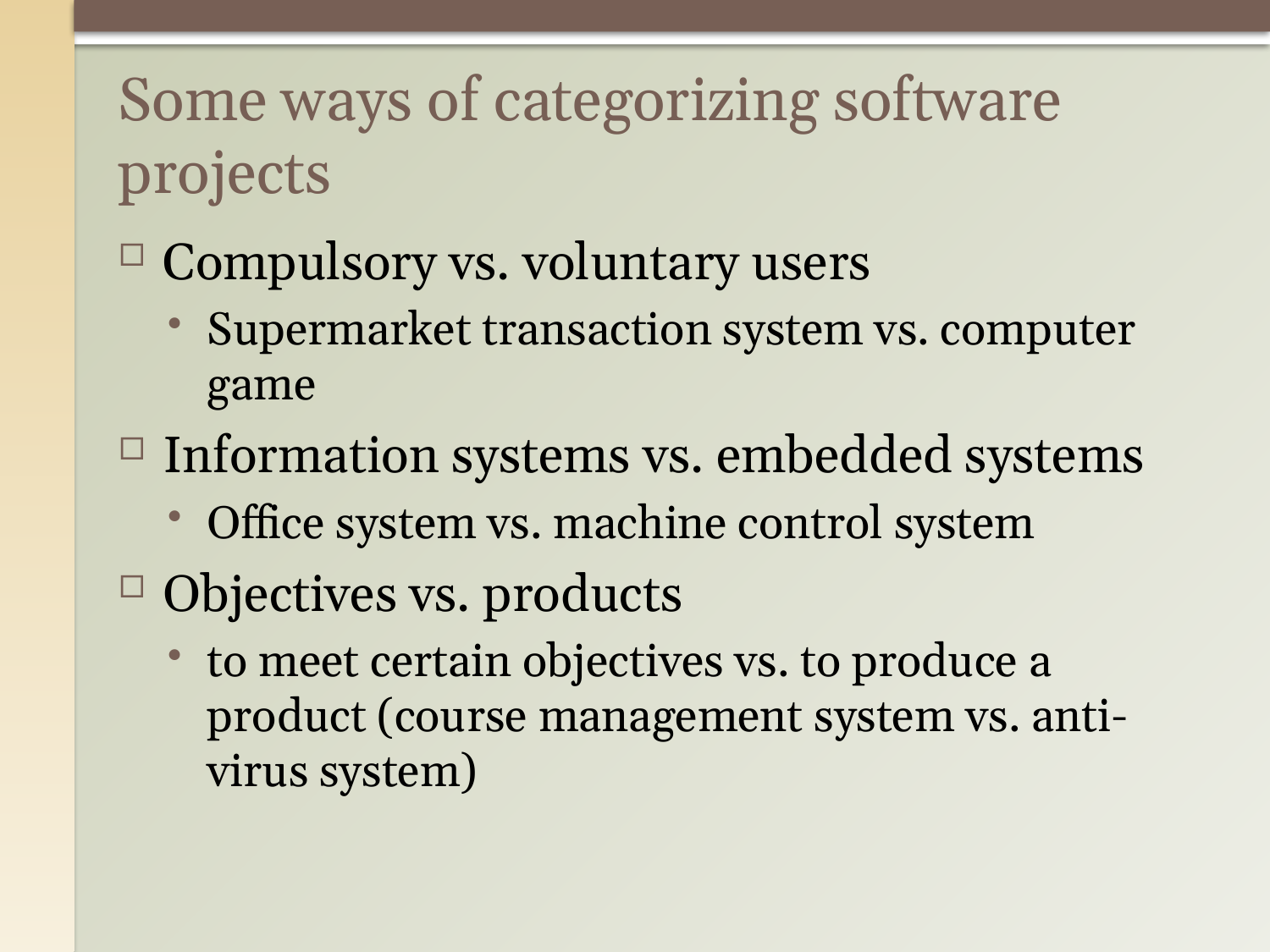

# Some ways of categorizing software projects
Compulsory vs. voluntary users
Supermarket transaction system vs. computer game
Information systems vs. embedded systems
Office system vs. machine control system
Objectives vs. products
to meet certain objectives vs. to produce a product (course management system vs. anti-virus system)